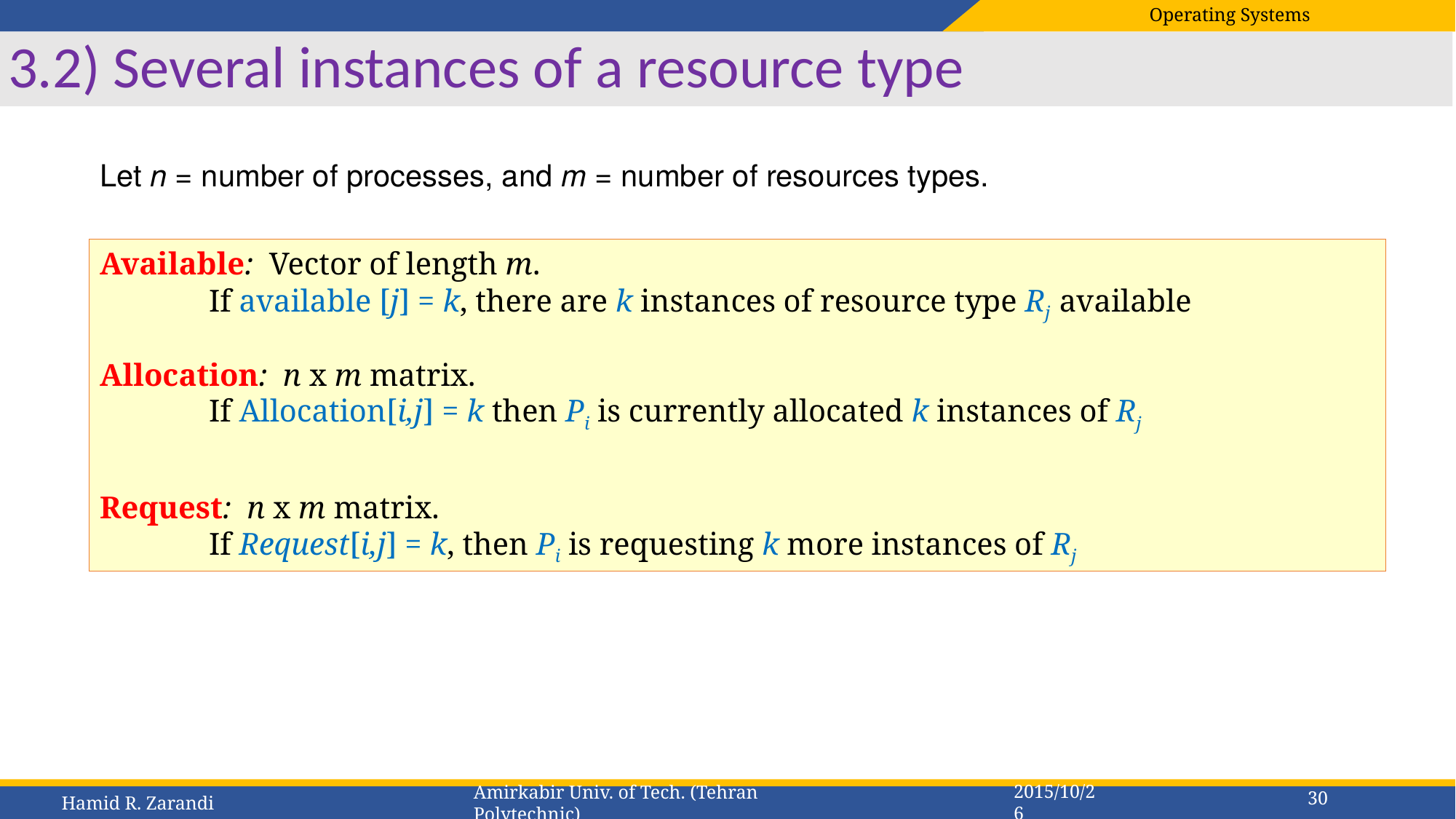

# 3.2) Several instances of a resource type
Let n = number of processes, and m = number of resources types.
Available:  Vector of length m.
	If available [j] = k, there are k instances of resource type Rj  available

Allocation:  n x m matrix.
	If Allocation[i,j] = k then Pi is currently allocated k instances of Rj

Request:  n x m matrix.
	If Request[i,j] = k, then Pi is requesting k more instances of Rj